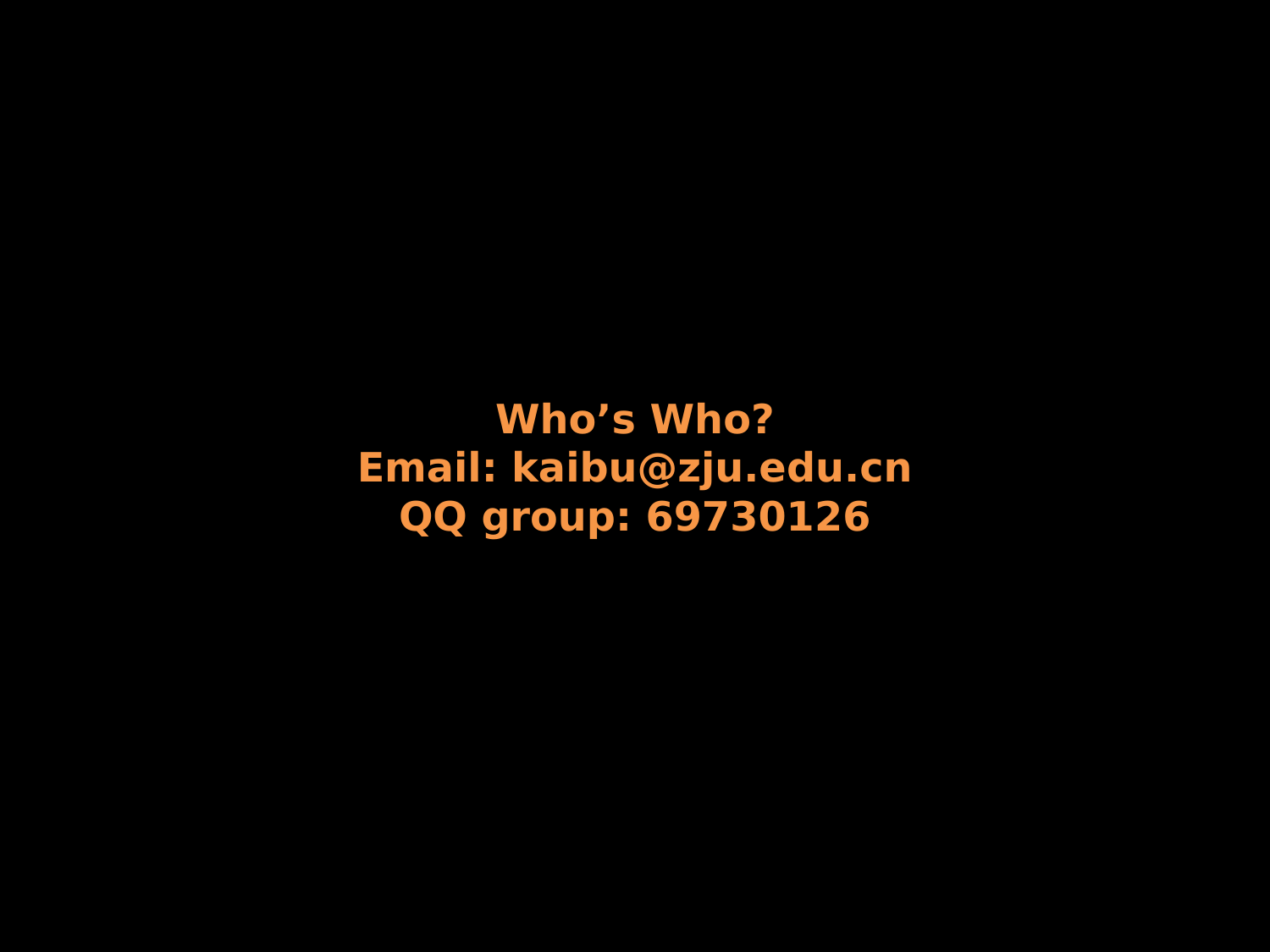

Who’s Who?
Email: kaibu@zju.edu.cn
QQ group: 69730126